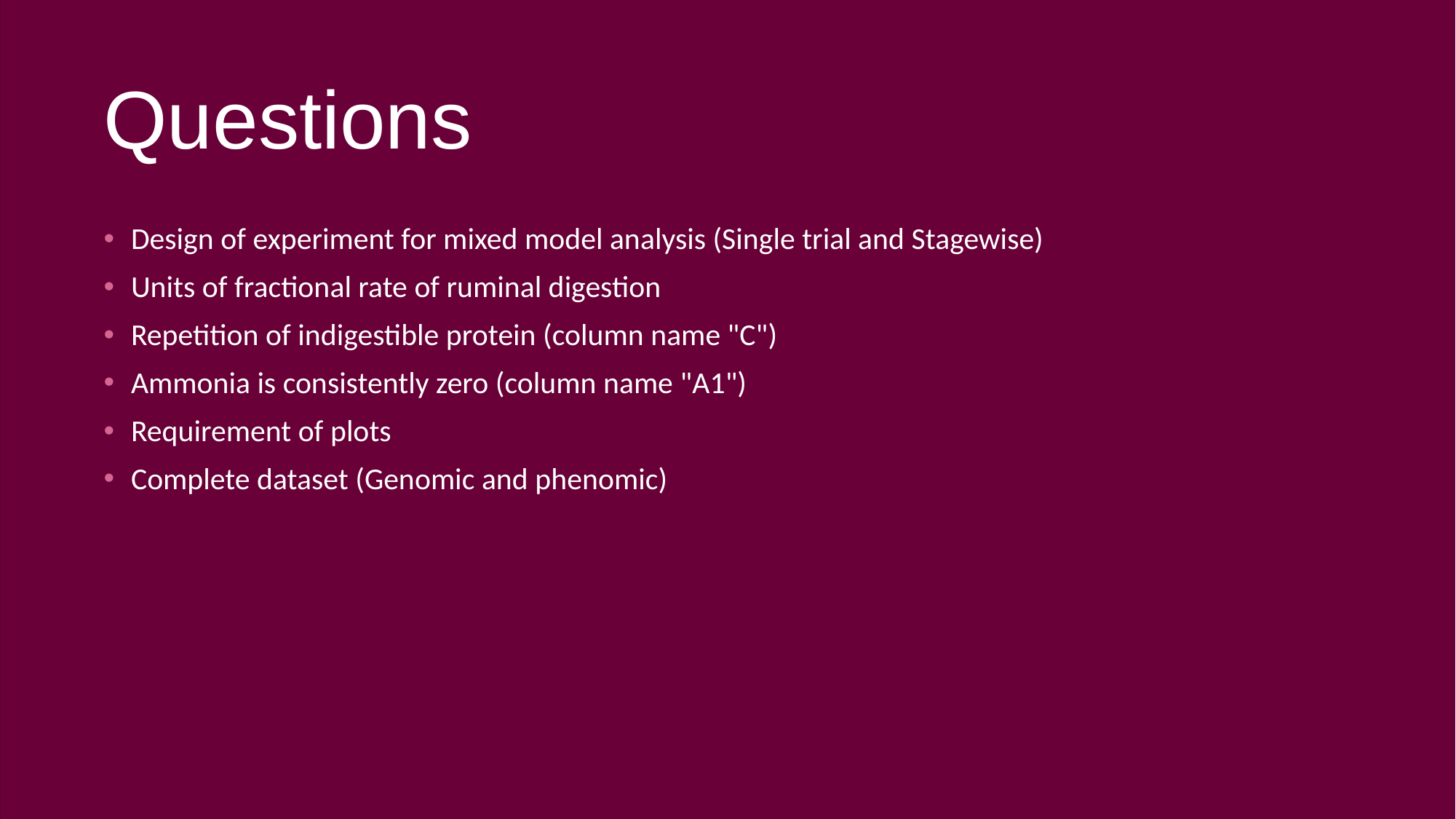

# Questions
Design of experiment for mixed model analysis (Single trial and Stagewise)
Units of fractional rate of ruminal digestion
Repetition of indigestible protein (column name "C")
Ammonia is consistently zero (column name "A1")
Requirement of plots
Complete dataset (Genomic and phenomic)